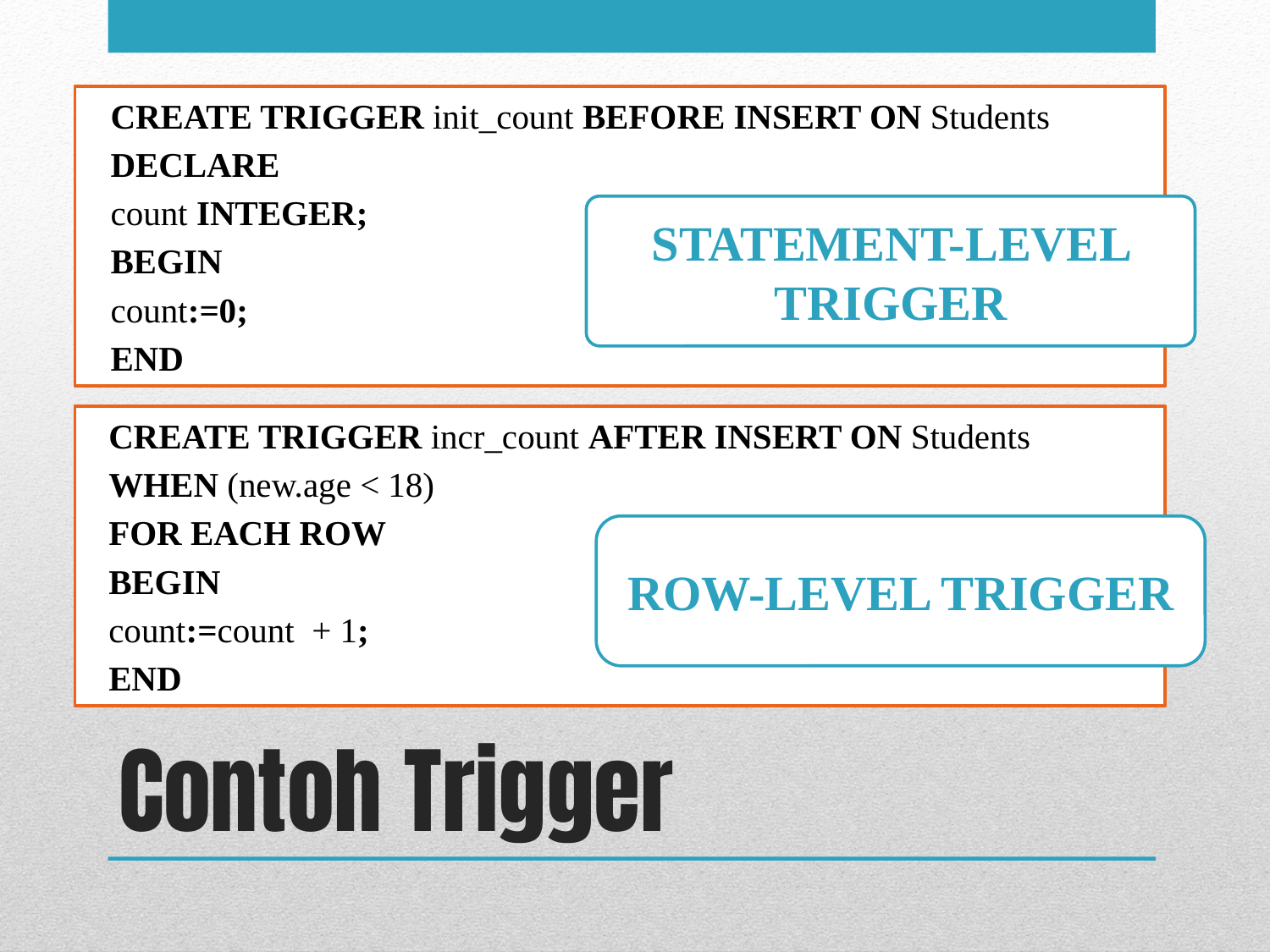

CREATE TRIGGER init_count BEFORE INSERT ON Students
DECLARE
	count INTEGER;
BEGIN
	count:=0;
END
STATEMENT-LEVEL TRIGGER
CREATE TRIGGER incr_count AFTER INSERT ON Students
WHEN (new.age < 18)
FOR EACH ROW
BEGIN
	count:=count  + 1;
END
ROW-LEVEL TRIGGER
# Contoh Trigger